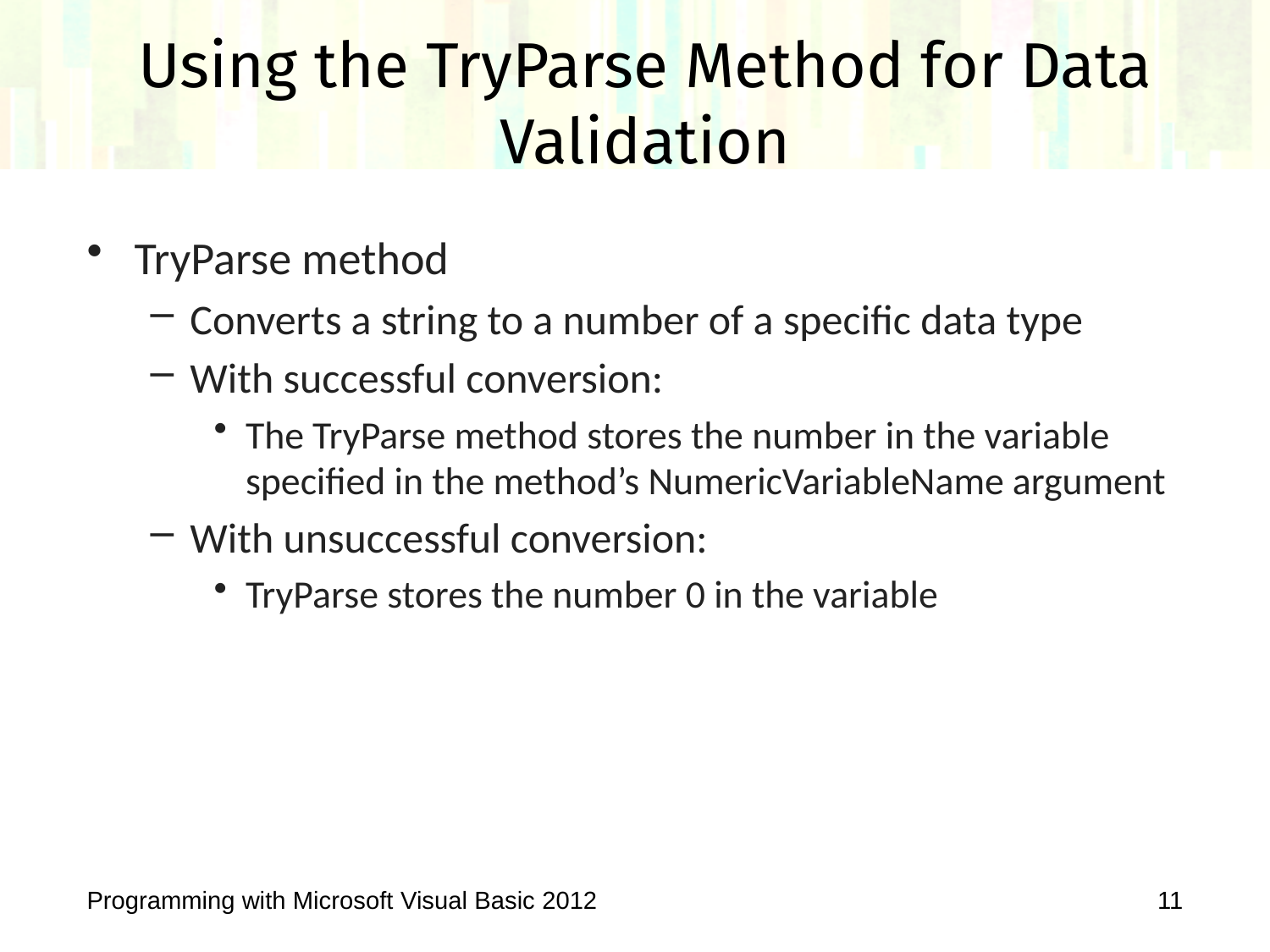

# Using the TryParse Method for Data Validation
TryParse method
Converts a string to a number of a specific data type
With successful conversion:
The TryParse method stores the number in the variable specified in the method’s NumericVariableName argument
With unsuccessful conversion:
TryParse stores the number 0 in the variable
Programming with Microsoft Visual Basic 2012
11